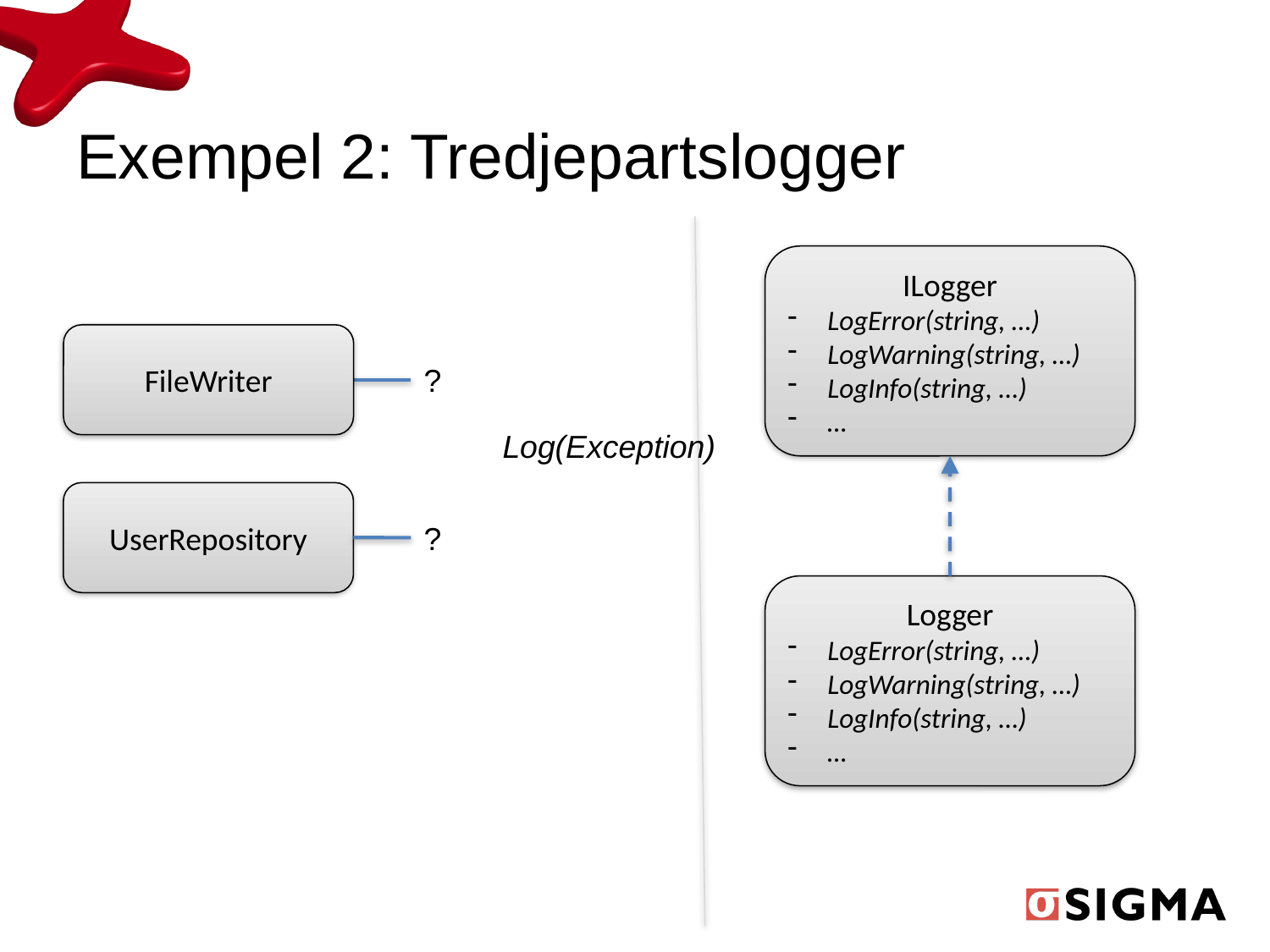

# Exempel 2: Tredjepartslogger
ILogger
LogError(string, …)
LogWarning(string, …)
LogInfo(string, …)
…
FileWriter
?
Log(Exception)

UserRepository
?
Logger
LogError(string, …)
LogWarning(string, …)
LogInfo(string, …)
…